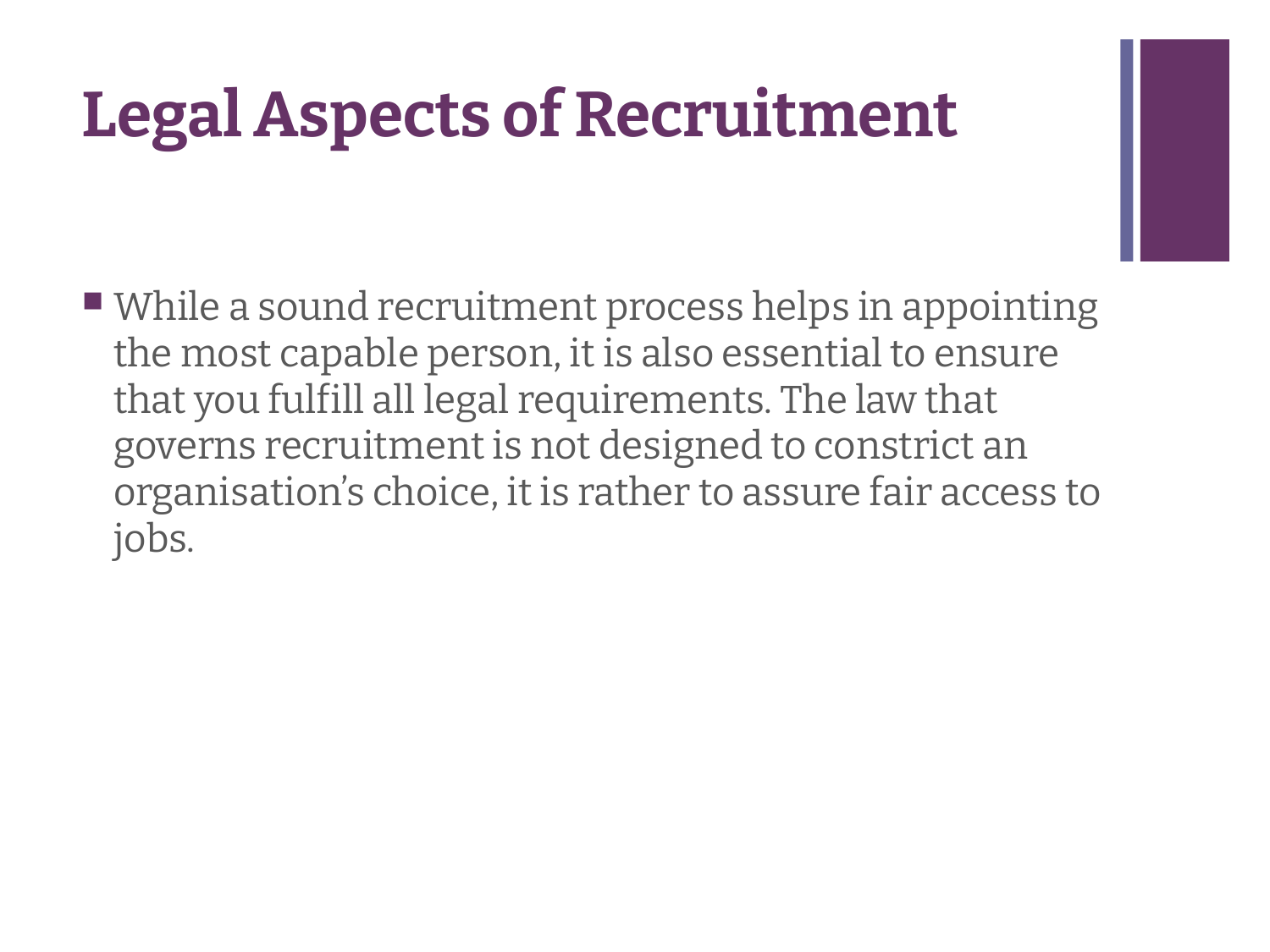

# Legal Aspects of Recruitment
While a sound recruitment process helps in appointing the most capable person, it is also essential to ensure that you fulfill all legal requirements. The law that governs recruitment is not designed to constrict an organisation’s choice, it is rather to assure fair access to jobs.